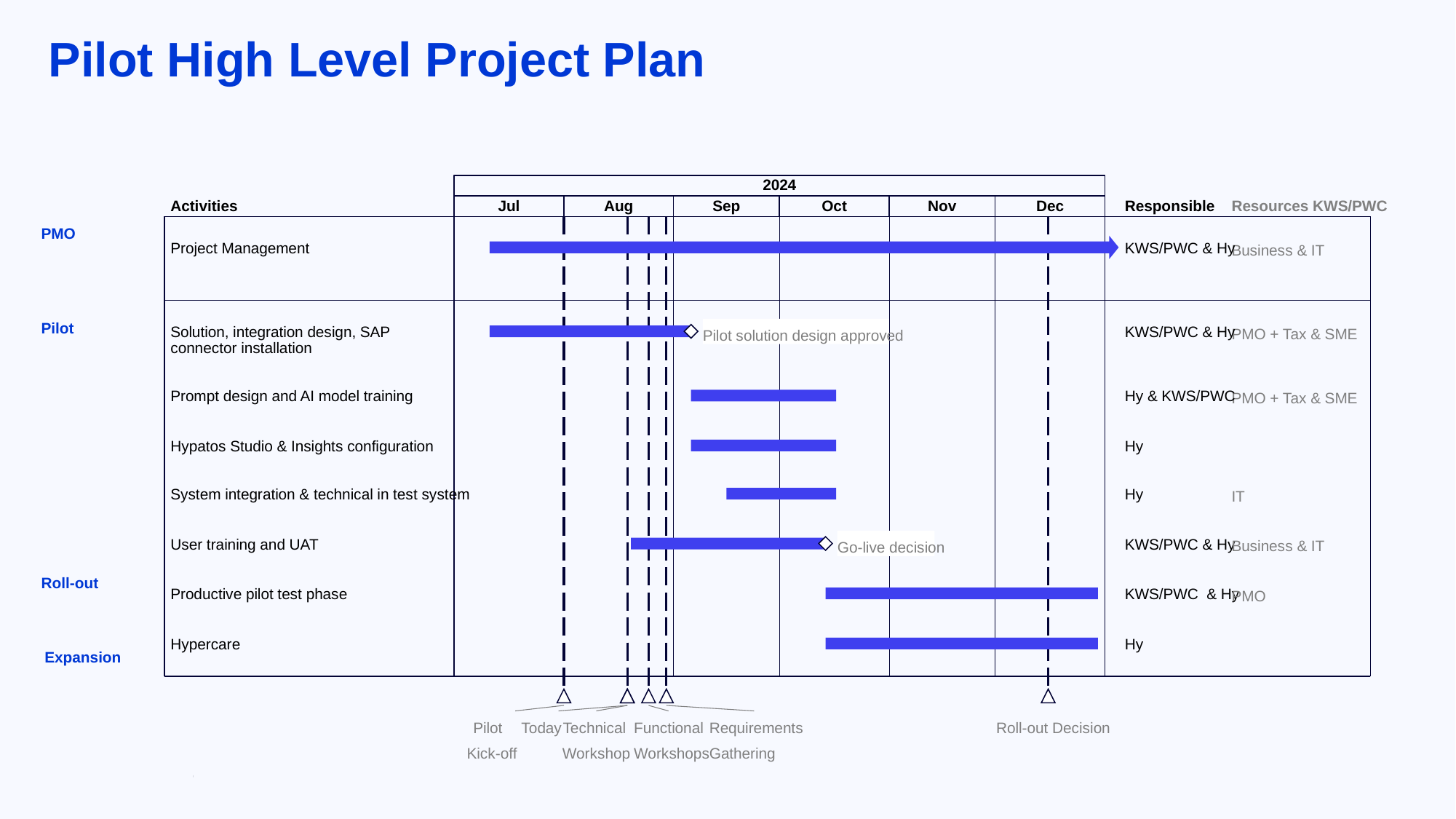

Pilot High Level Project Plan
2024
Resources KWS/PWC
Jul
Aug
Sep
Oct
Nov
Dec
Activities
Responsible
PMO

Project Management
KWS/PWC & Hy
Business & IT
Pilot
Pilot solution design approved
Solution, integration design, SAP
connector installation
KWS/PWC & Hy

PMO + Tax & SME

Prompt design and AI model training
Hy & KWS/PWC
PMO + Tax & SME

Hypatos Studio & Insights configuration
Hy

System integration & technical in test system
Hy
IT

Go-live decision
User training and UAT
KWS/PWC & Hy
Business & IT

Roll-out
Productive pilot test phase
KWS/PWC  & Hy
PMO

Expansion
Hypercare
Hy

Pilot
Kick-off
Technical
Workshop
Functional
Workshops
Requirements
Gathering
Today
Roll-out Decision